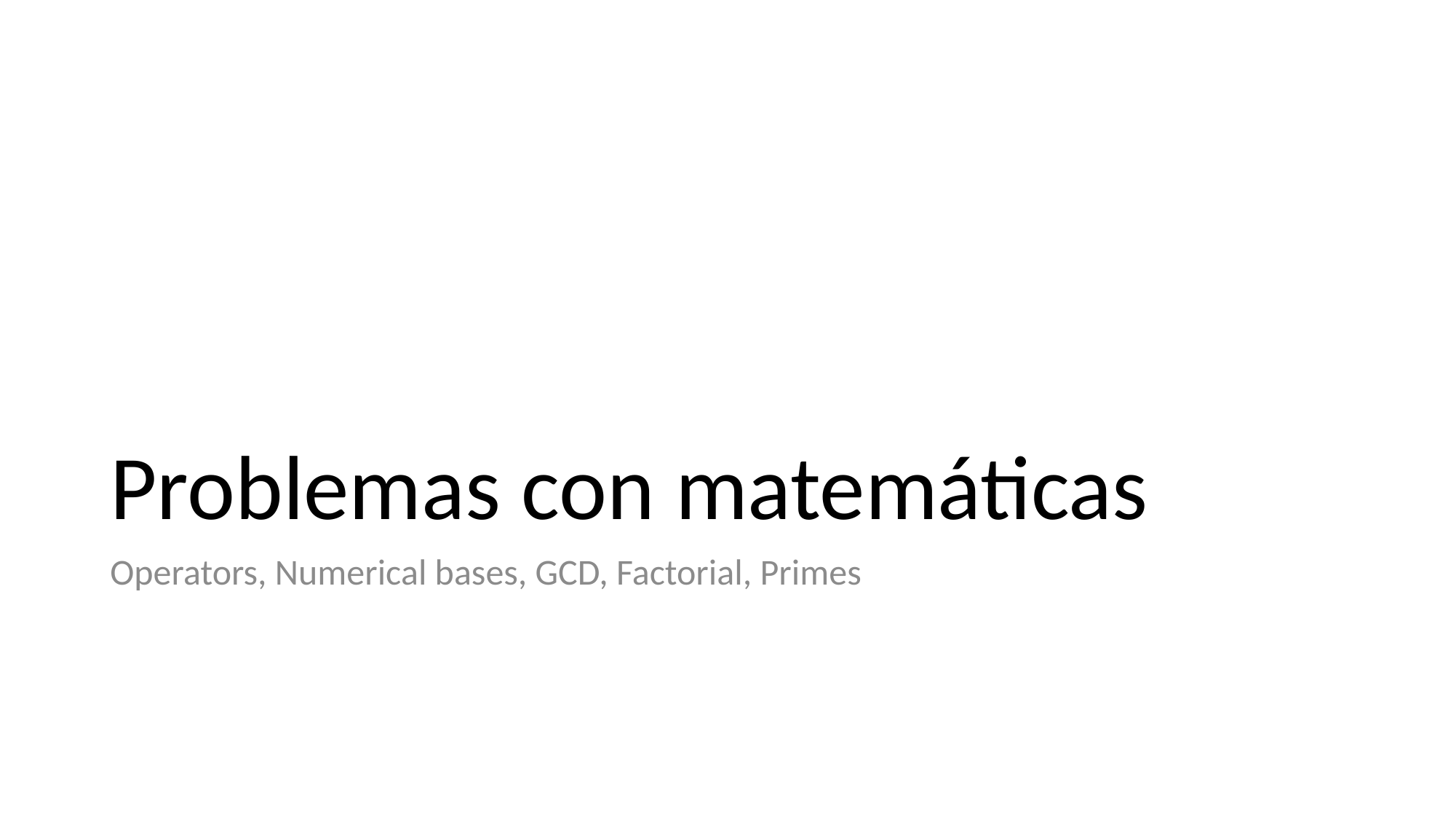

# Problemas con matemáticas
Operators, Numerical bases, GCD, Factorial, Primes